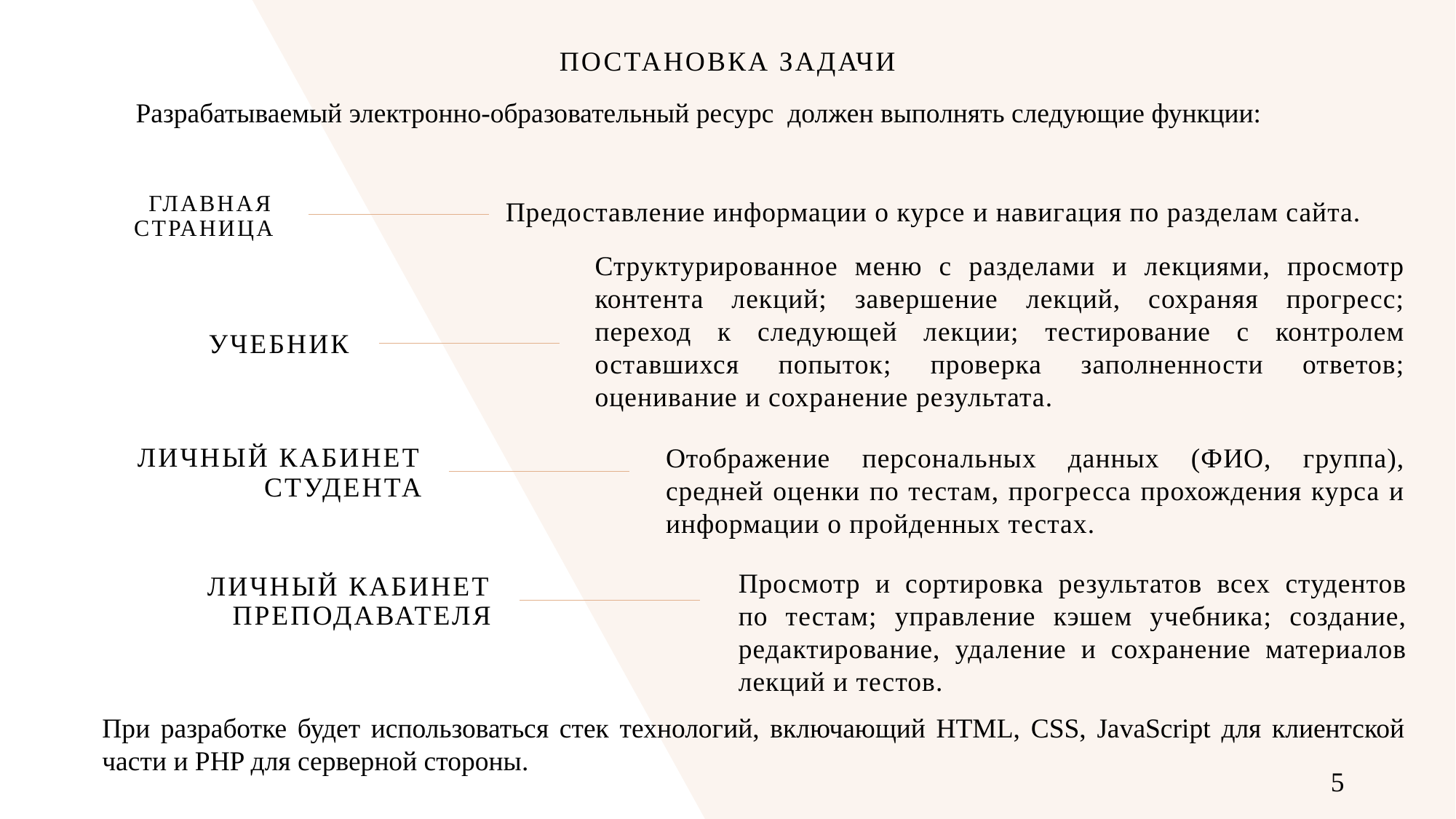

# Постановка задачи
Разрабатываемый электронно-образовательный ресурс  должен выполнять следующие функции:
Главная страница
Предоставление информации о курсе и навигация по разделам сайта.
Структурированное меню с разделами и лекциями, просмотр контента лекций; завершение лекций, сохраняя прогресс; переход к следующей лекции; тестирование с контролем оставшихся попыток; проверка заполненности ответов; оценивание и сохранение результата.
Учебник
Отображение персональных данных (ФИО, группа), средней оценки по тестам, прогресса прохождения курса и информации о пройденных тестах.
Личный кабинет студента
Просмотр и сортировка результатов всех студентов по тестам; управление кэшем учебника; создание, редактирование, удаление и сохранение материалов лекций и тестов.
Личный кабинет преподавателя
При разработке будет использоваться стек технологий, включающий HTML, CSS, JavaScript для клиентской части и PHP для серверной стороны.
5